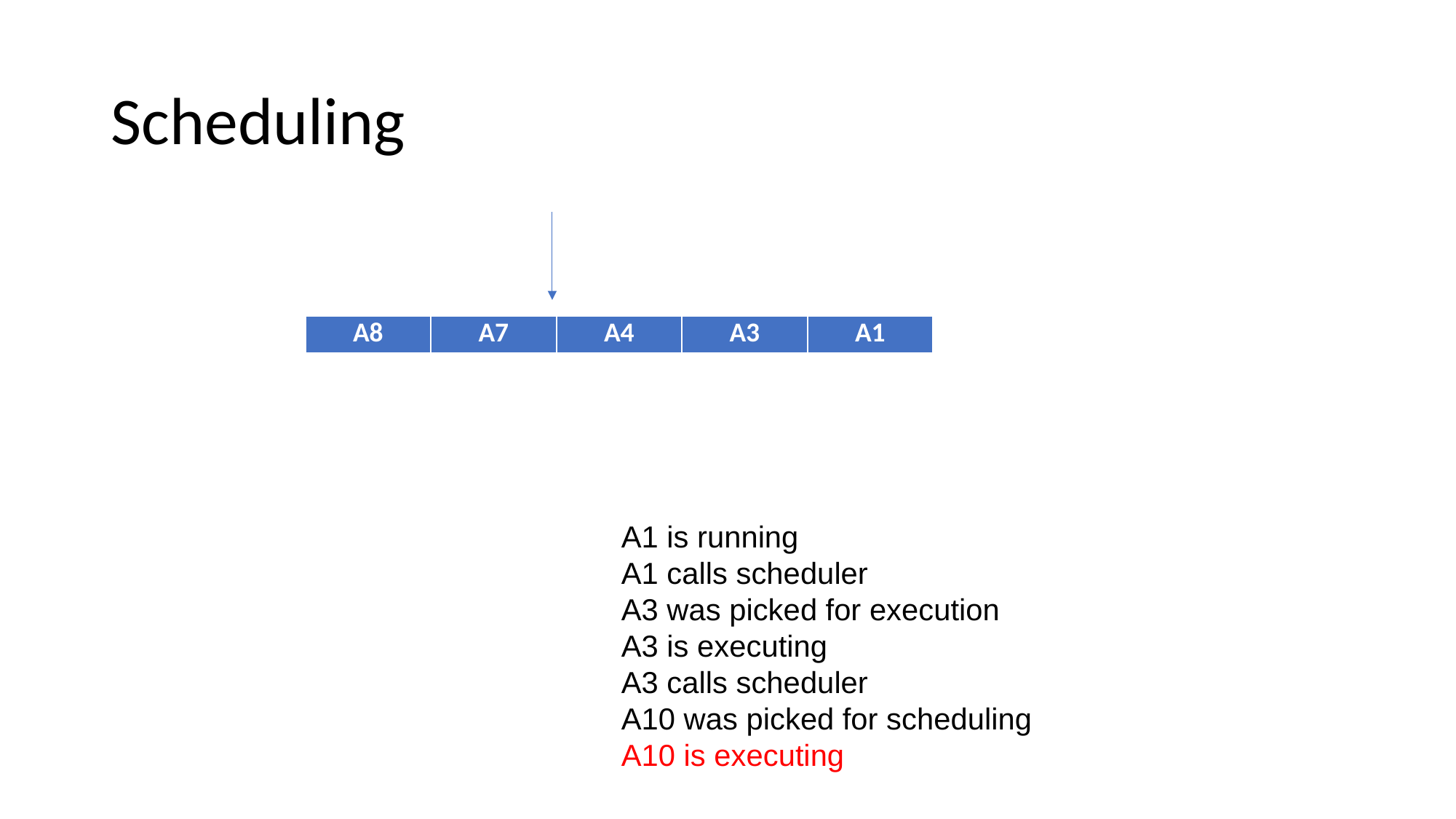

# Scheduling
| A8 | A7 | A4 | A3 | A1 |
| --- | --- | --- | --- | --- |
A1 is running
A1 calls scheduler
A3 was picked for execution
A3 is executing
A3 calls scheduler
A10 was picked for scheduling
A10 is executing